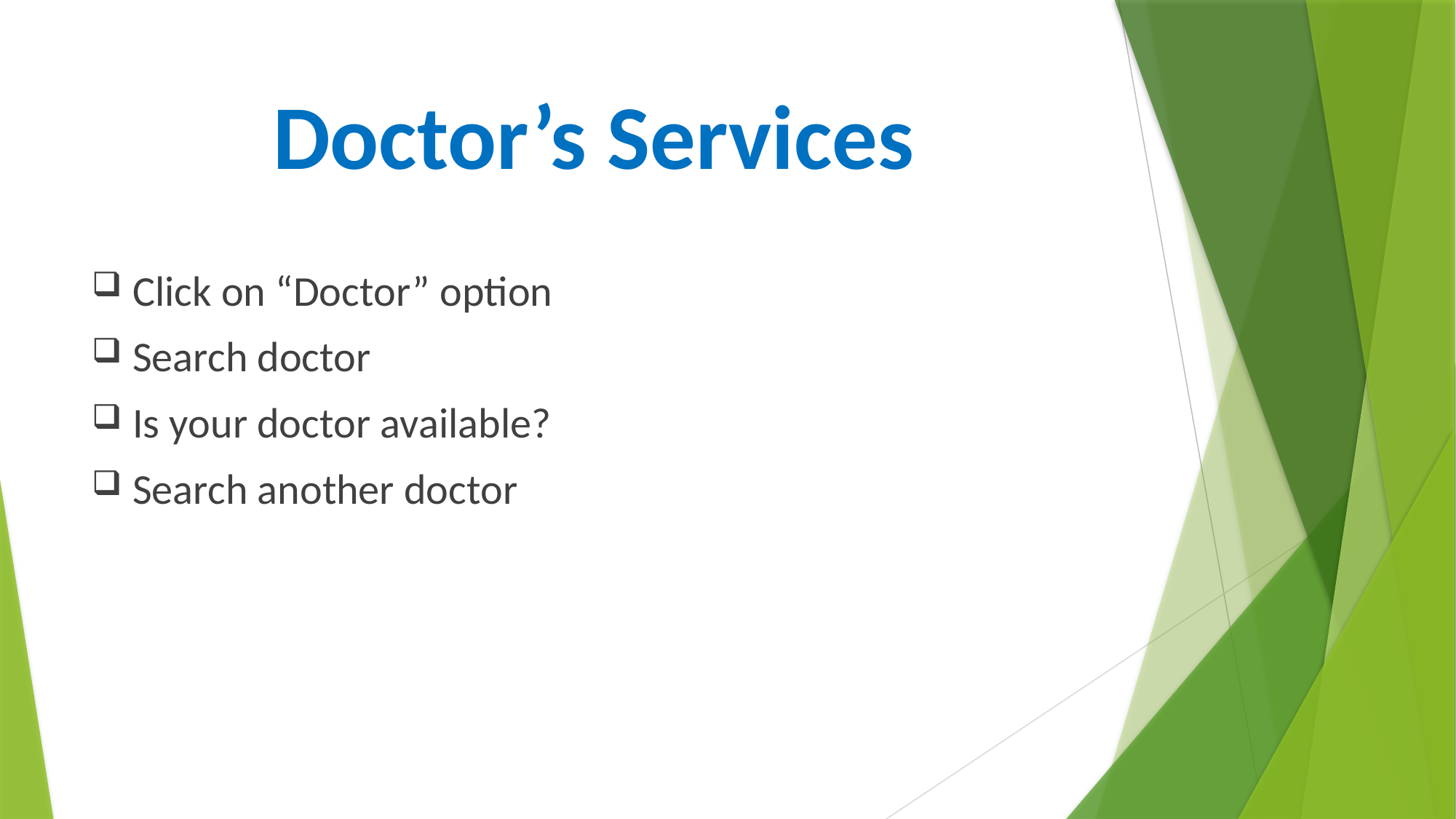

# Doctor’s Services
Click on “Doctor” option
Search doctor
Is your doctor available?
Search another doctor